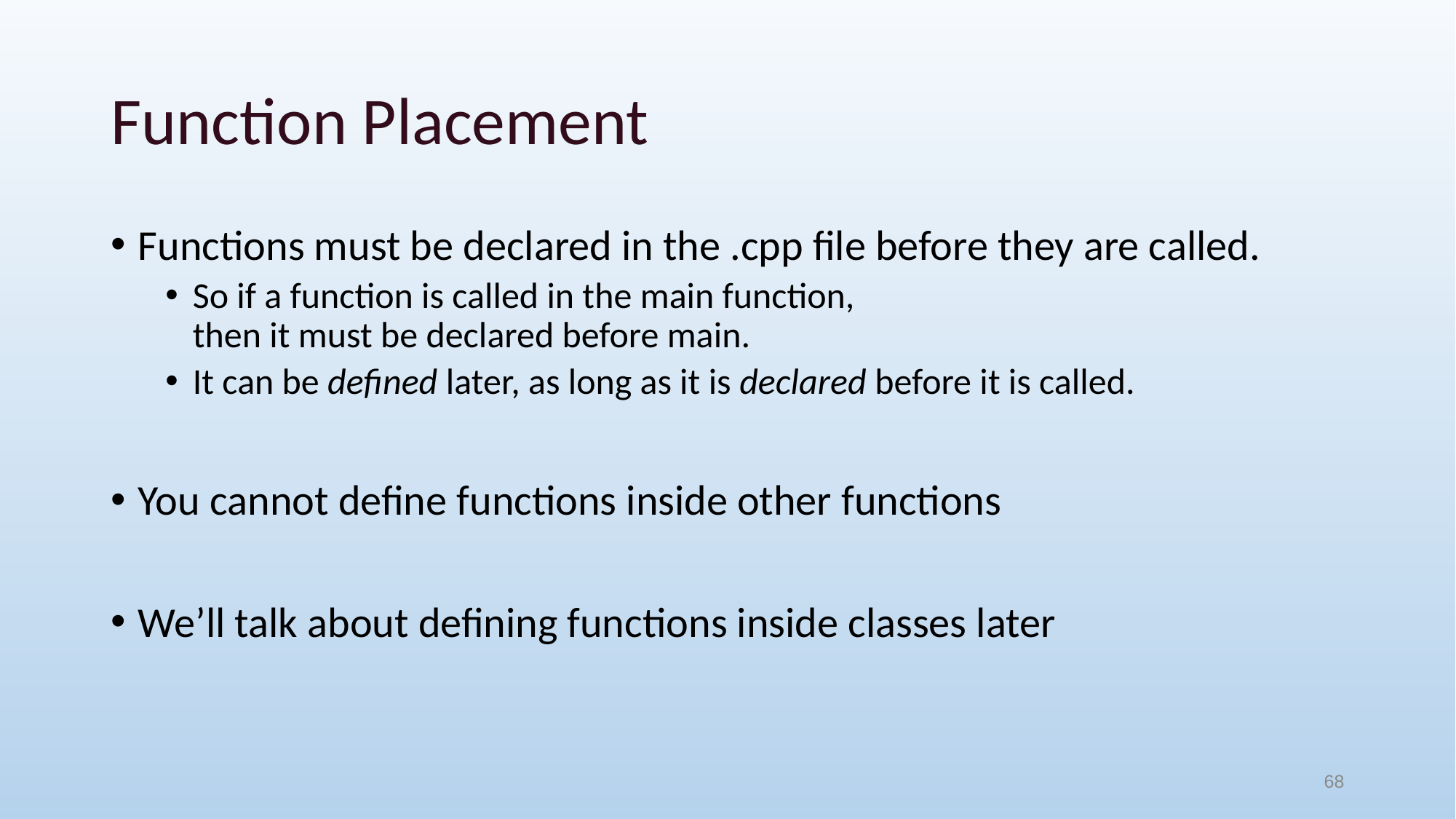

# Function Placement
Functions must be declared in the .cpp file before they are called.
So if a function is called in the main function,
then it must be declared before main.
It can be defined later, as long as it is declared before it is called.

You cannot define functions inside other functions

We’ll talk about defining functions inside classes later

68